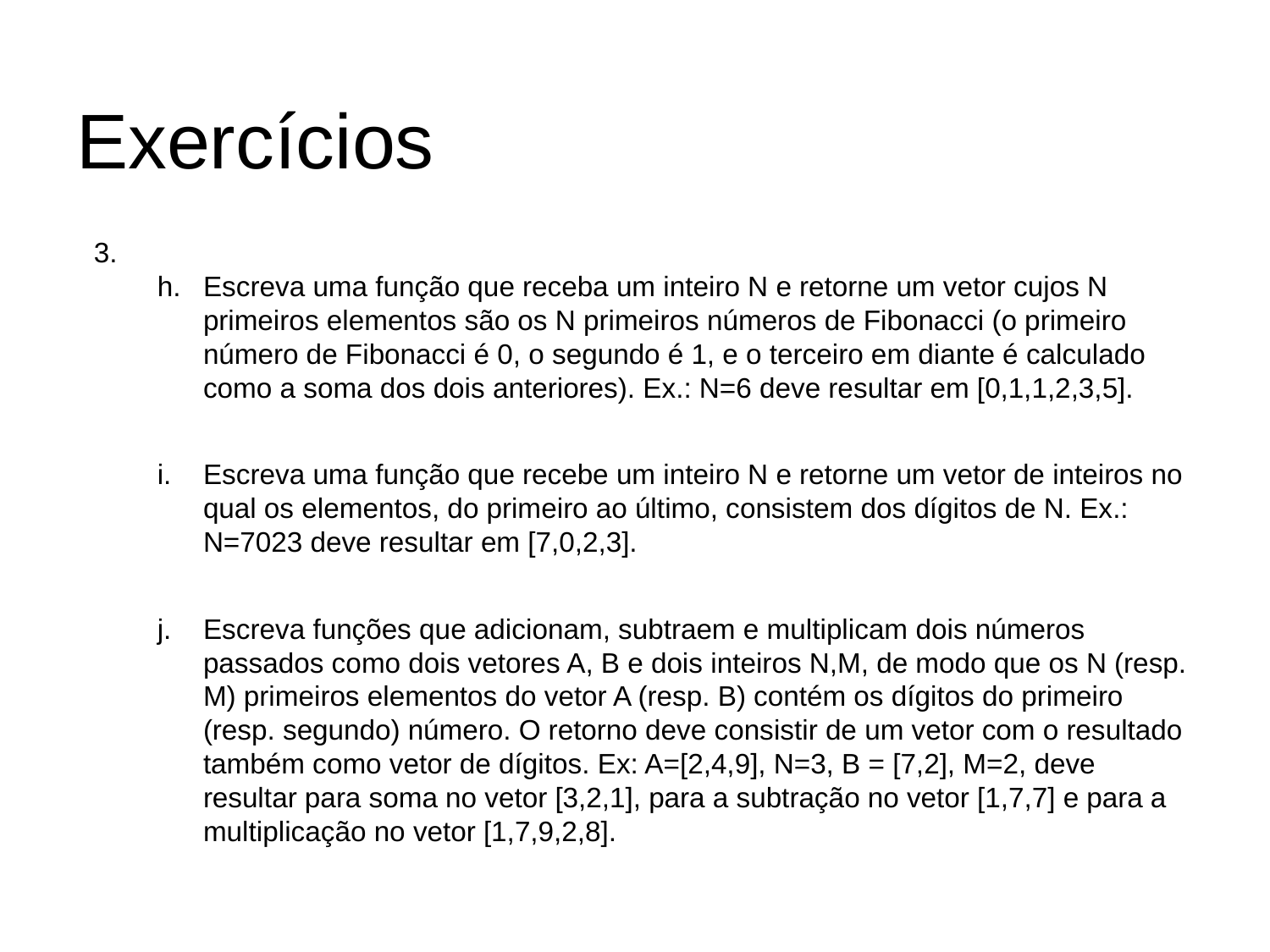

# Exercícios

Escreva uma função que receba um inteiro N e retorne um vetor cujos N primeiros elementos são os N primeiros números de Fibonacci (o primeiro número de Fibonacci é 0, o segundo é 1, e o terceiro em diante é calculado como a soma dos dois anteriores). Ex.: N=6 deve resultar em [0,1,1,2,3,5].

Escreva uma função que recebe um inteiro N e retorne um vetor de inteiros no qual os elementos, do primeiro ao último, consistem dos dígitos de N. Ex.: N=7023 deve resultar em [7,0,2,3].

Escreva funções que adicionam, subtraem e multiplicam dois números passados como dois vetores A, B e dois inteiros N,M, de modo que os N (resp. M) primeiros elementos do vetor A (resp. B) contém os dígitos do primeiro (resp. segundo) número. O retorno deve consistir de um vetor com o resultado também como vetor de dígitos. Ex: A=[2,4,9], N=3, B = [7,2], M=2, deve resultar para soma no vetor [3,2,1], para a subtração no vetor [1,7,7] e para a multiplicação no vetor [1,7,9,2,8].